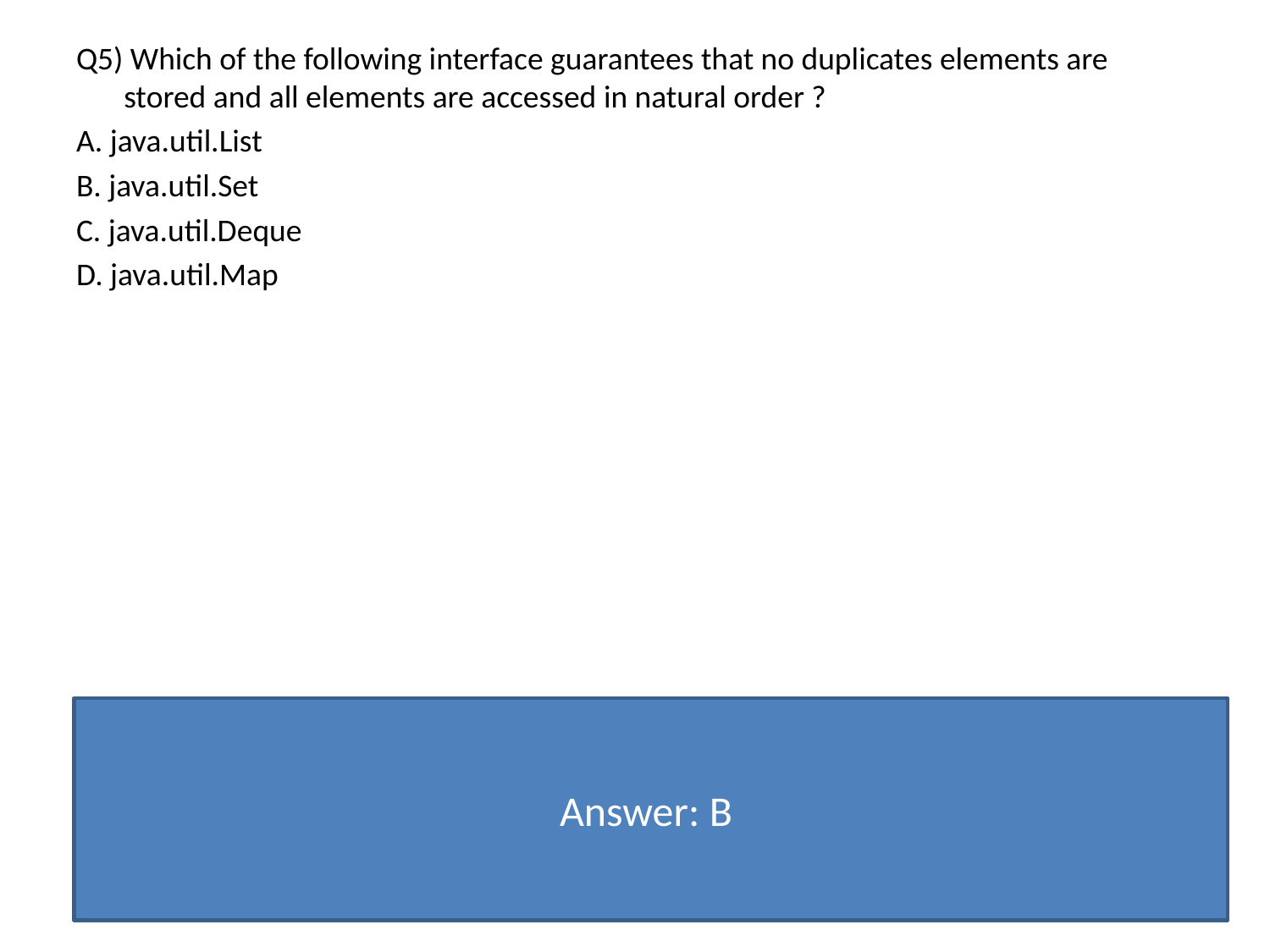

Q5) Which of the following interface guarantees that no duplicates elements are stored and all elements are accessed in natural order ?
A. java.util.List
B. java.util.Set
C. java.util.Deque
D. java.util.Map

Answer: B